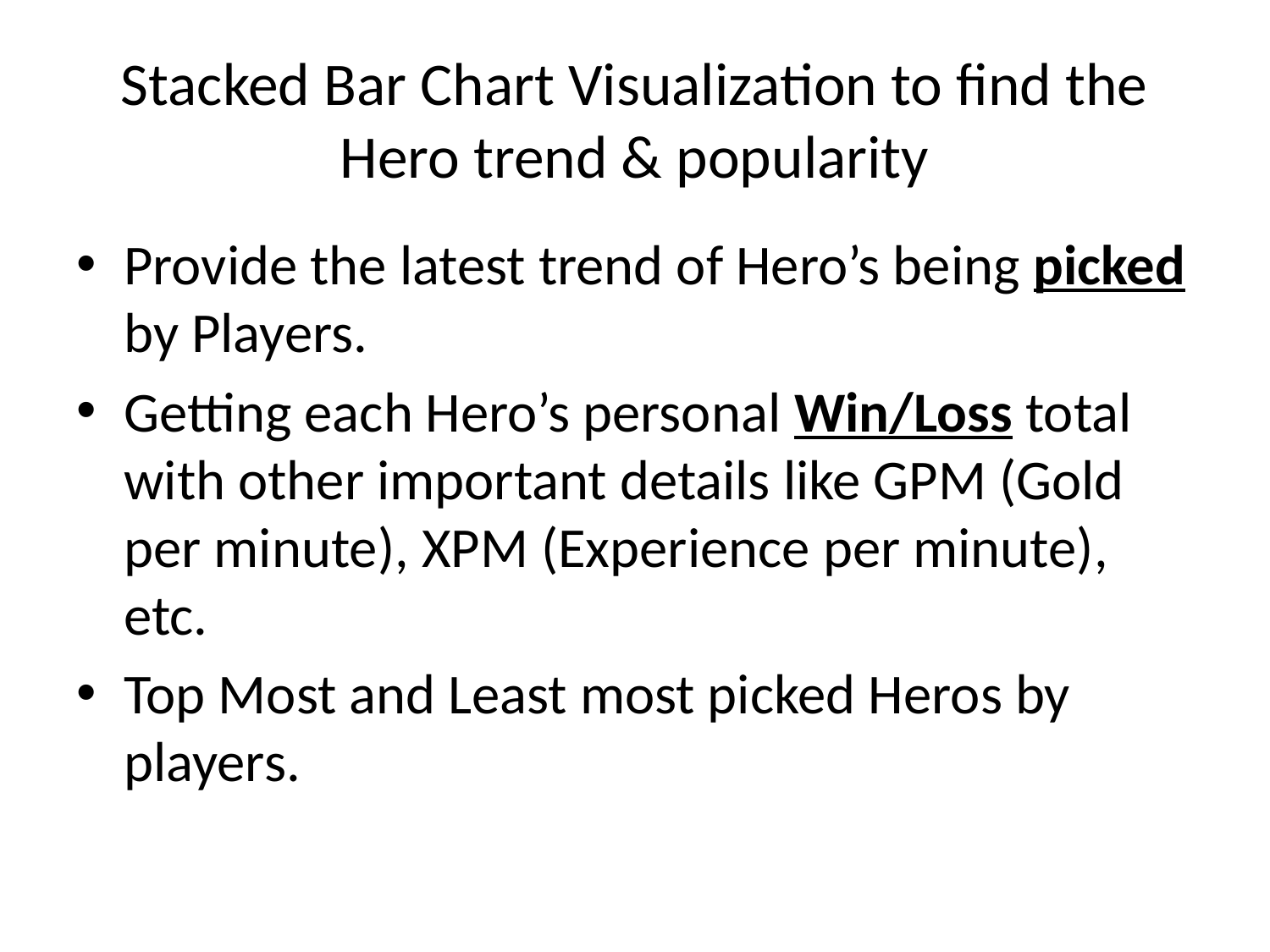

# Stacked Bar Chart Visualization to find the Hero trend & popularity
Provide the latest trend of Hero’s being picked by Players.
Getting each Hero’s personal Win/Loss total with other important details like GPM (Gold per minute), XPM (Experience per minute), etc.
Top Most and Least most picked Heros by players.